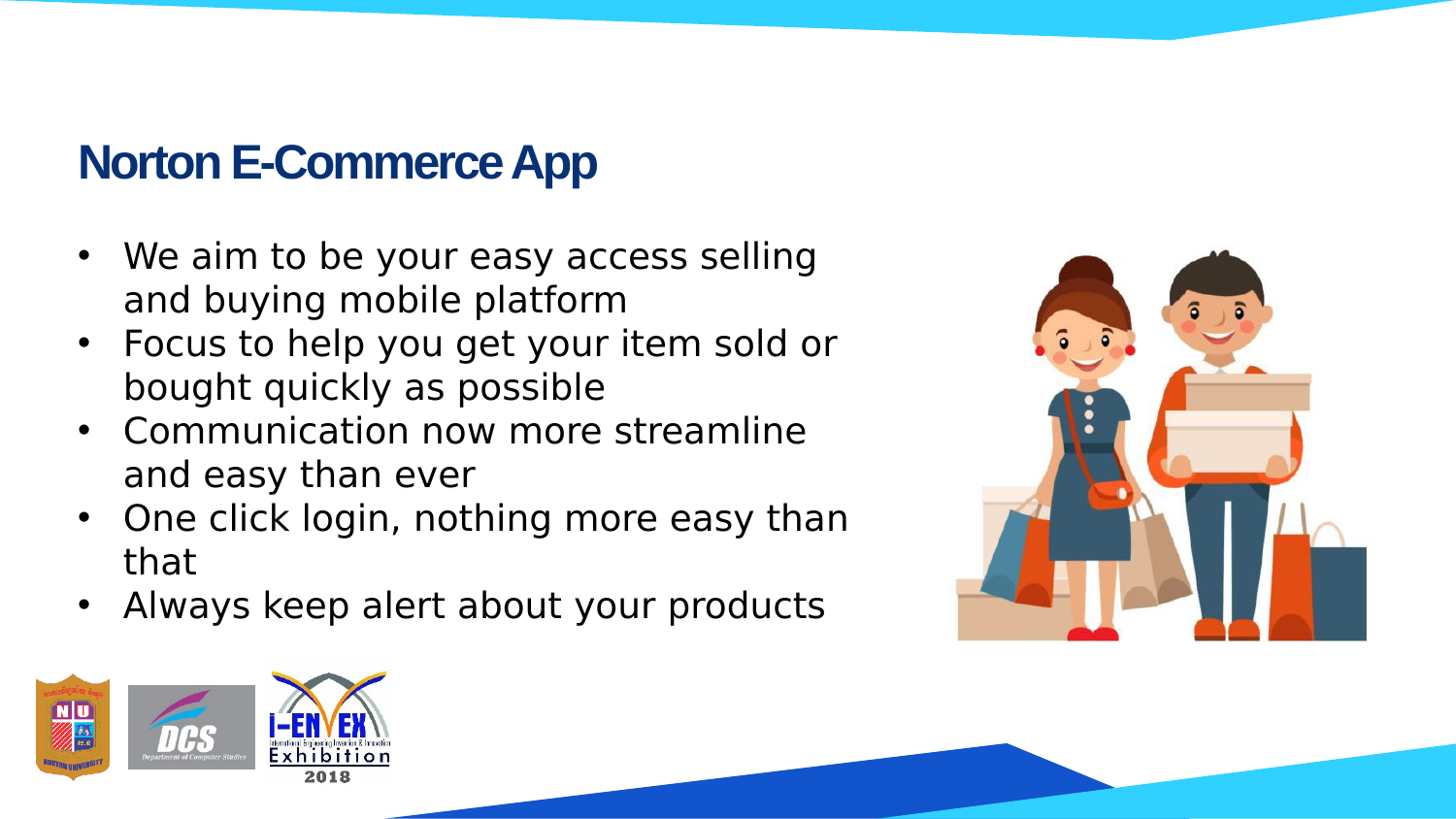

# Norton E-Commerce App

We aim to be your easy access selling and buying mobile platform
Focus to help you get your item sold or bought quickly as possible
Communication now more streamline and easy than ever
One click login, nothing more easy than that
Always keep alert about your products